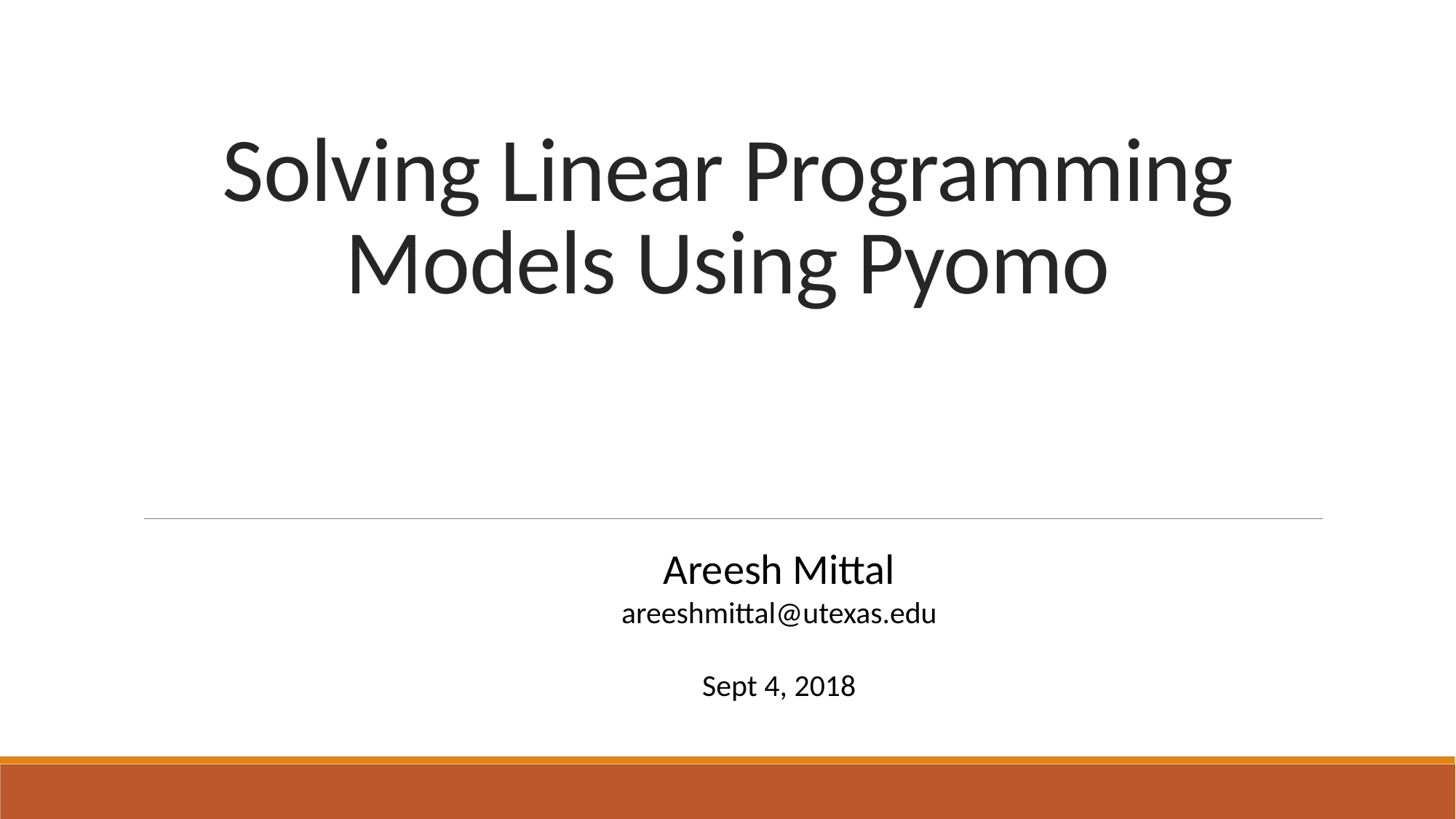

# Solving Linear Programming Models Using Pyomo
Areesh Mittal
areeshmittal@utexas.edu

Sept 4, 2018